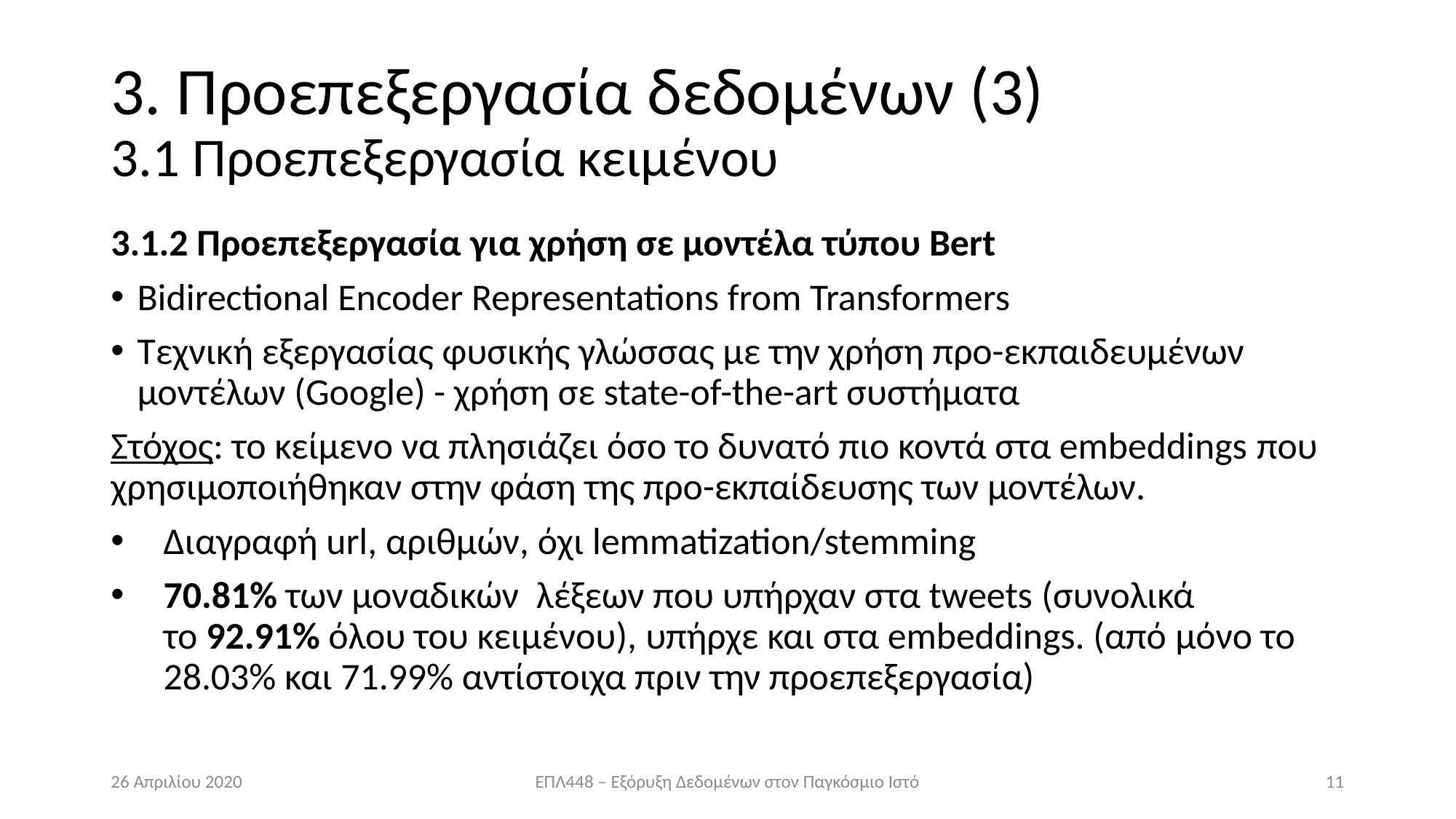

# 3. Προεπεξεργασία δεδομένων (3) 3.1 Προεπεξεργασία κειμένου
3.1.2 Προεπεξεργασία για χρήση σε μοντέλα τύπου Bert
Bidirectional Encoder Representations from Transformers
Tεχνική εξεργασίας φυσικής γλώσσας με την χρήση προ-εκπαιδευμένων μοντέλων (Google) - χρήση σε state-of-the-art συστήματα
Στόχος: το κείμενο να πλησιάζει όσο το δυνατό πιο κοντά στα embeddings που χρησιμοποιήθηκαν στην φάση της προ-εκπαίδευσης των μοντέλων.
Διαγραφή url, αριθμών, όχι lemmatization/stemming
70.81% των μοναδικών  λέξεων που υπήρχαν στα tweets (συνολικά το 92.91% όλου του κειμένου), υπήρχε και στα embeddings. (από μόνο το 28.03% και 71.99% αντίστοιχα πριν την προεπεξεργασία)
26 Απριλίου 2020
ΕΠΛ448 – Εξόρυξη Δεδομένων στον Παγκόσμιο Ιστό
11